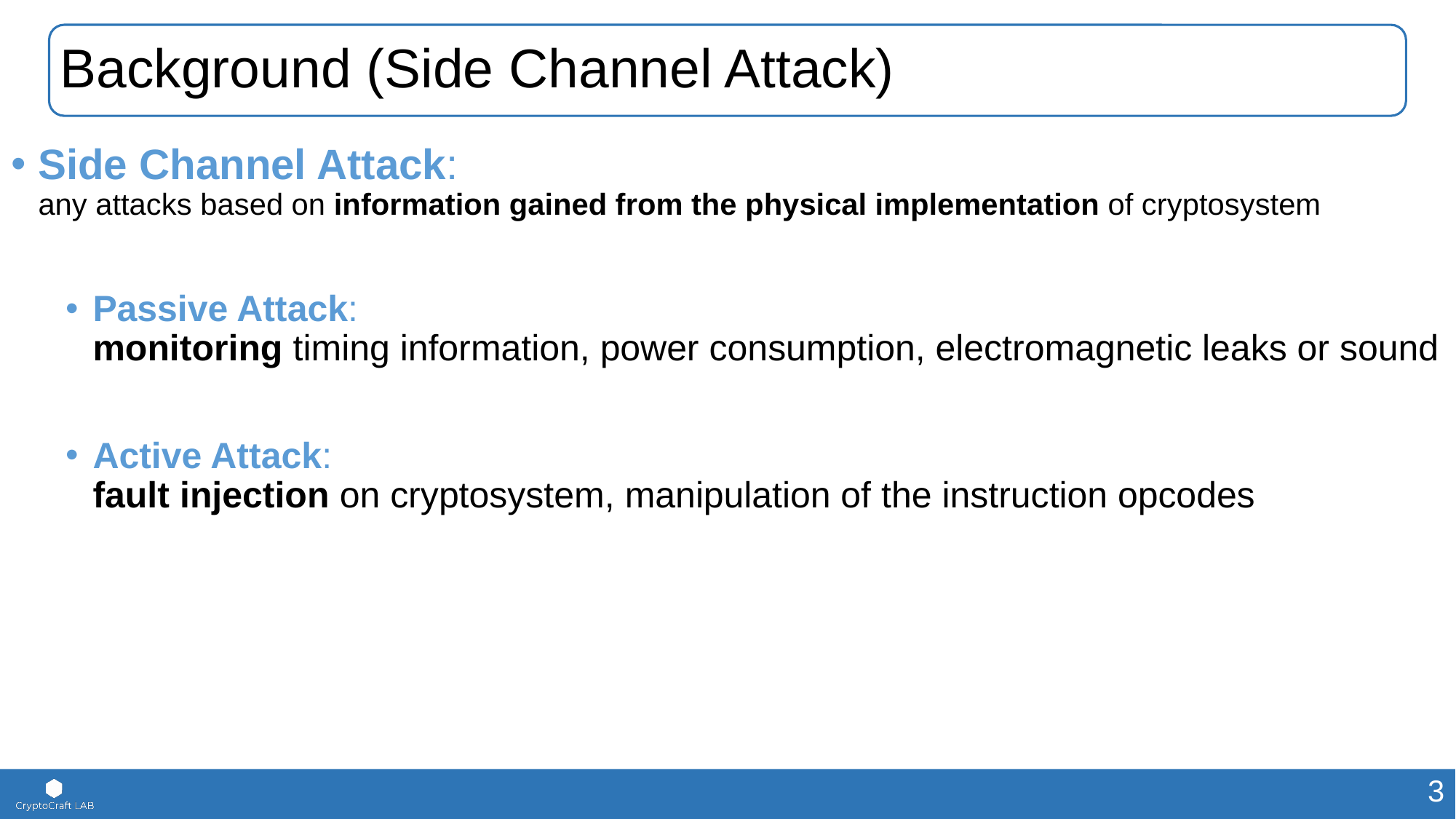

# Background (Side Channel Attack)
Side Channel Attack:
any attacks based on information gained from the physical implementation of cryptosystem

Passive Attack:
monitoring timing information, power consumption, electromagnetic leaks or sound

Active Attack:
fault injection on cryptosystem, manipulation of the instruction opcodes